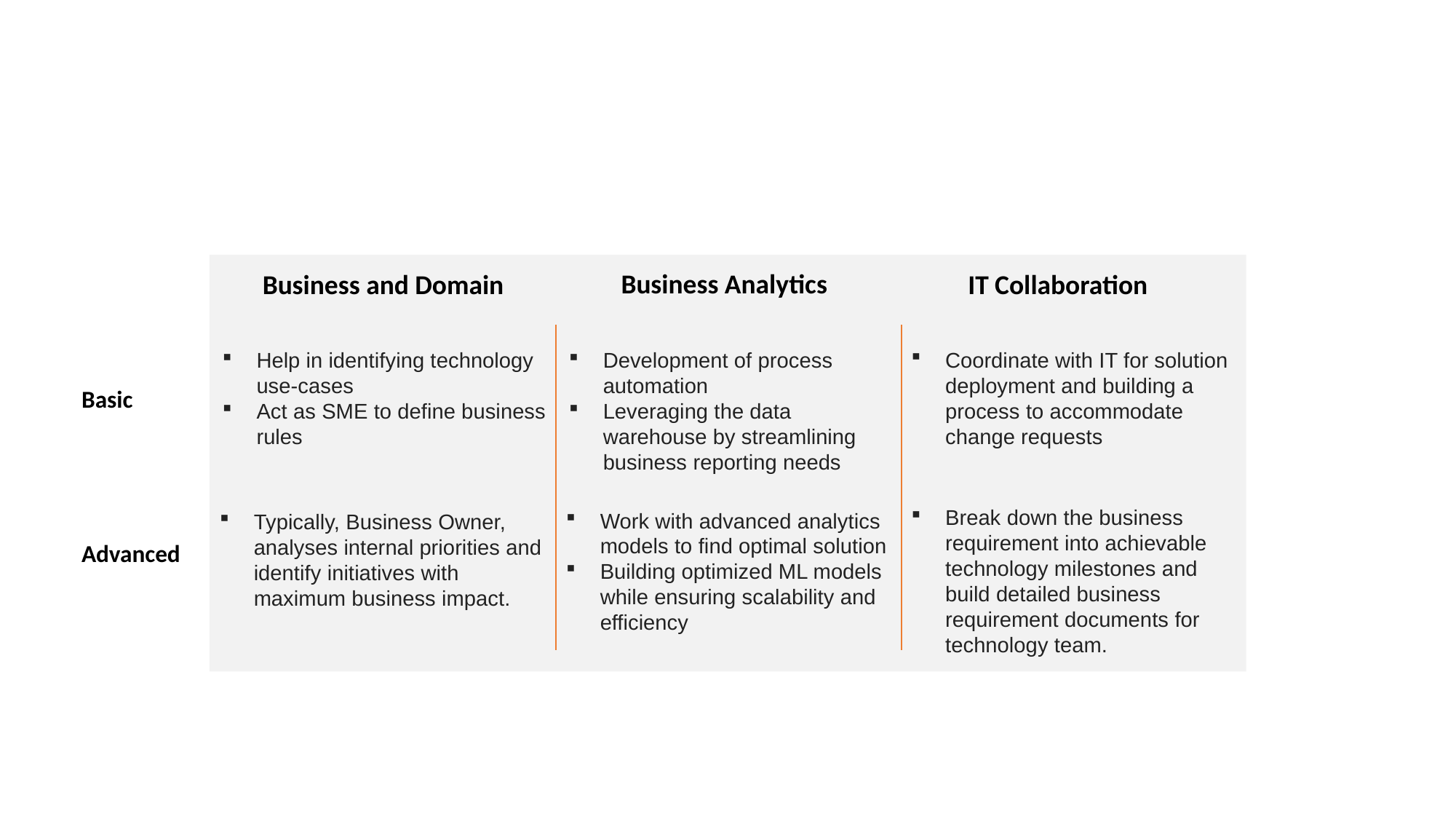

#

Business Analytics
Business and Domain
IT Collaboration
Coordinate with IT for solution deployment and building a process to accommodate change requests
Help in identifying technology use-cases
Act as SME to define business rules
Development of process automation
Leveraging the data warehouse by streamlining business reporting needs
Basic
Break down the business requirement into achievable technology milestones and build detailed business requirement documents for technology team.
Work with advanced analytics models to find optimal solution
Building optimized ML models while ensuring scalability and efficiency
Typically, Business Owner, analyses internal priorities and identify initiatives with maximum business impact.
Advanced